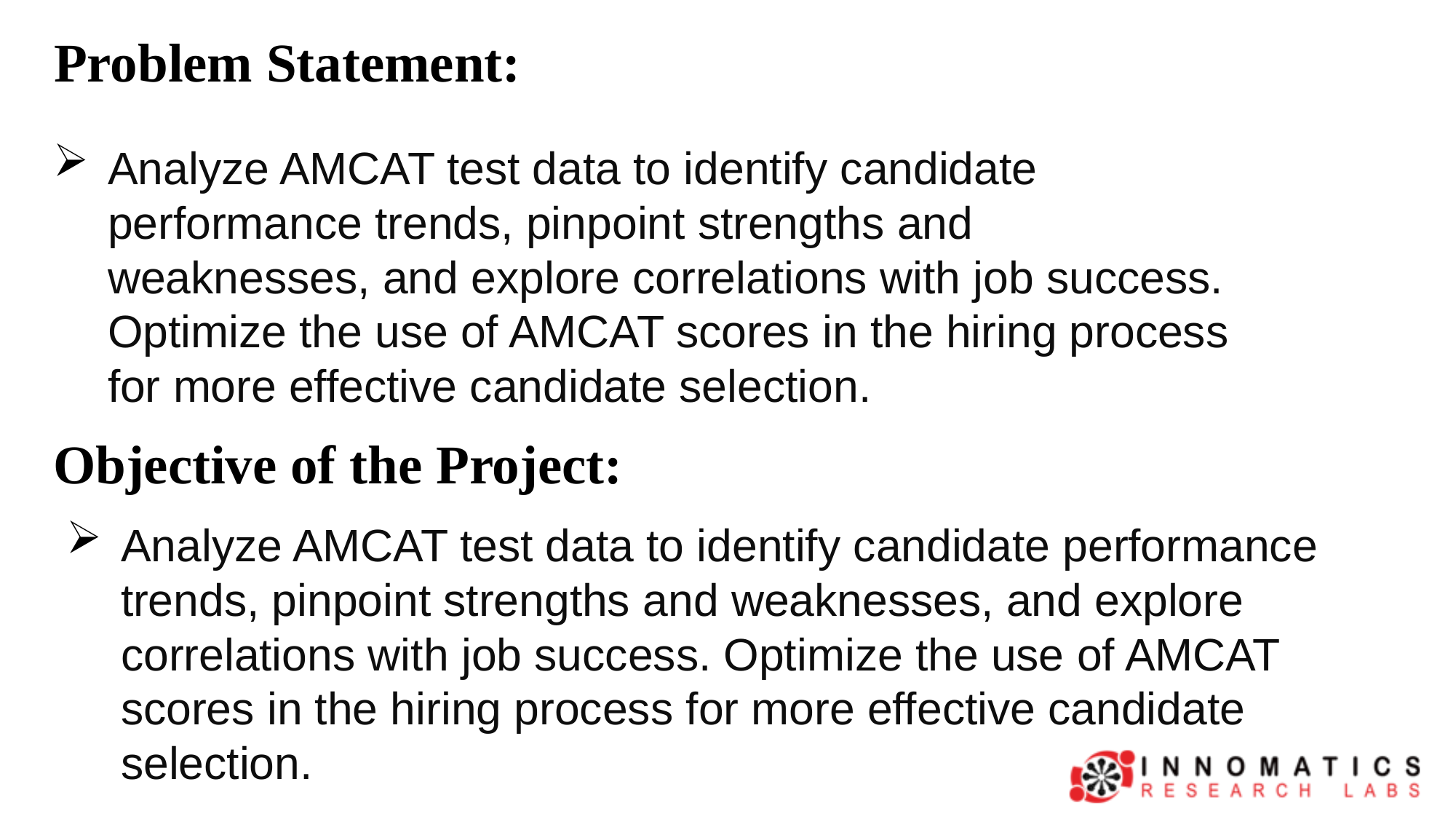

Problem Statement:
Analyze AMCAT test data to identify candidate performance trends, pinpoint strengths and weaknesses, and explore correlations with job success. Optimize the use of AMCAT scores in the hiring process for more effective candidate selection.
Objective of the Project:
Analyze AMCAT test data to identify candidate performance trends, pinpoint strengths and weaknesses, and explore correlations with job success. Optimize the use of AMCAT scores in the hiring process for more effective candidate selection.